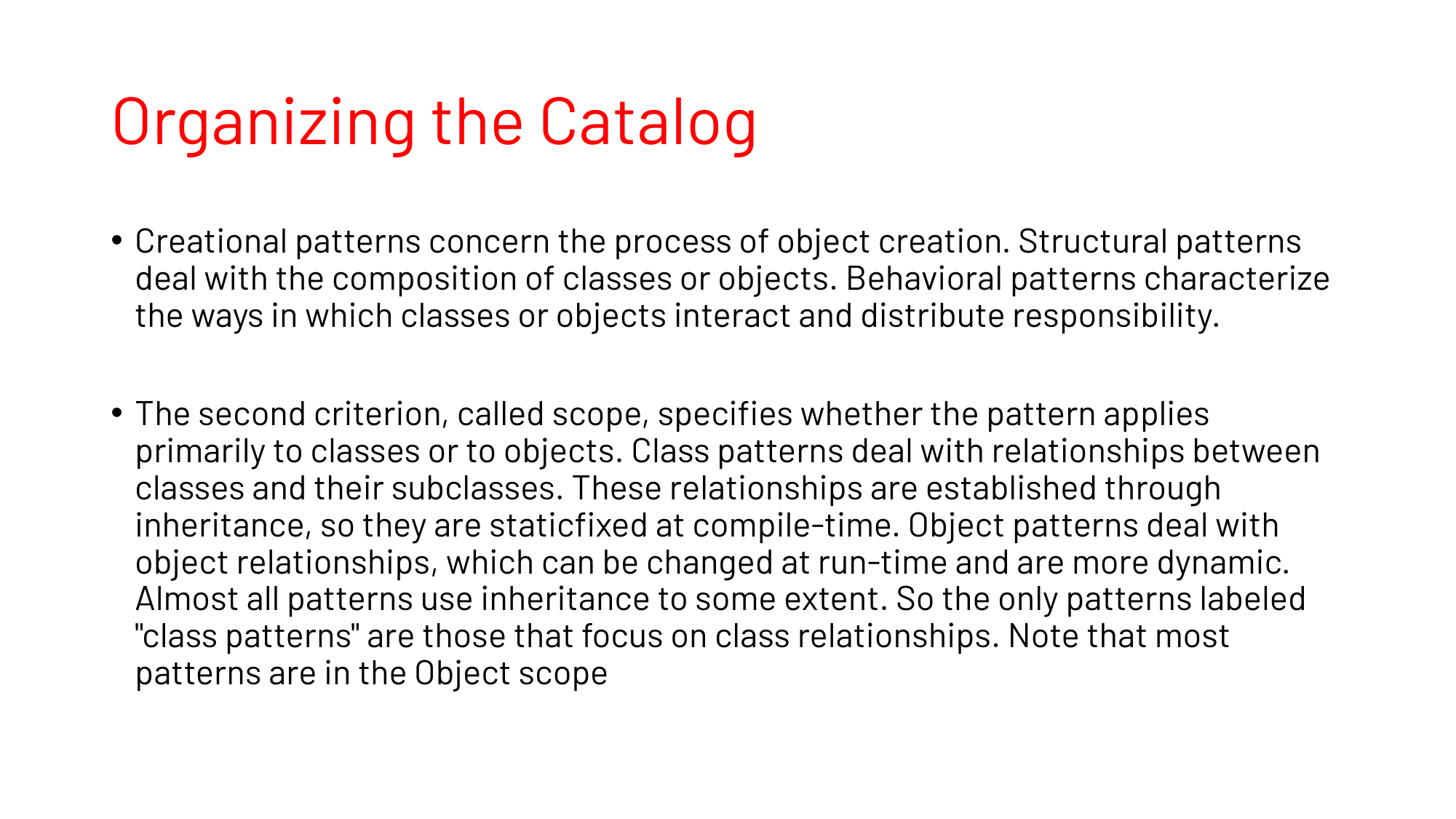

# Organizing the Catalog
Creational patterns concern the process of object creation. Structural patterns deal with the composition of classes or objects. Behavioral patterns characterize the ways in which classes or objects interact and distribute responsibility.

The second criterion, called scope, specifies whether the pattern applies primarily to classes or to objects. Class patterns deal with relationships between classes and their subclasses. These relationships are established through inheritance, so they are staticfixed at compile-time. Object patterns deal with object relationships, which can be changed at run-time and are more dynamic. Almost all patterns use inheritance to some extent. So the only patterns labeled "class patterns" are those that focus on class relationships. Note that most patterns are in the Object scope